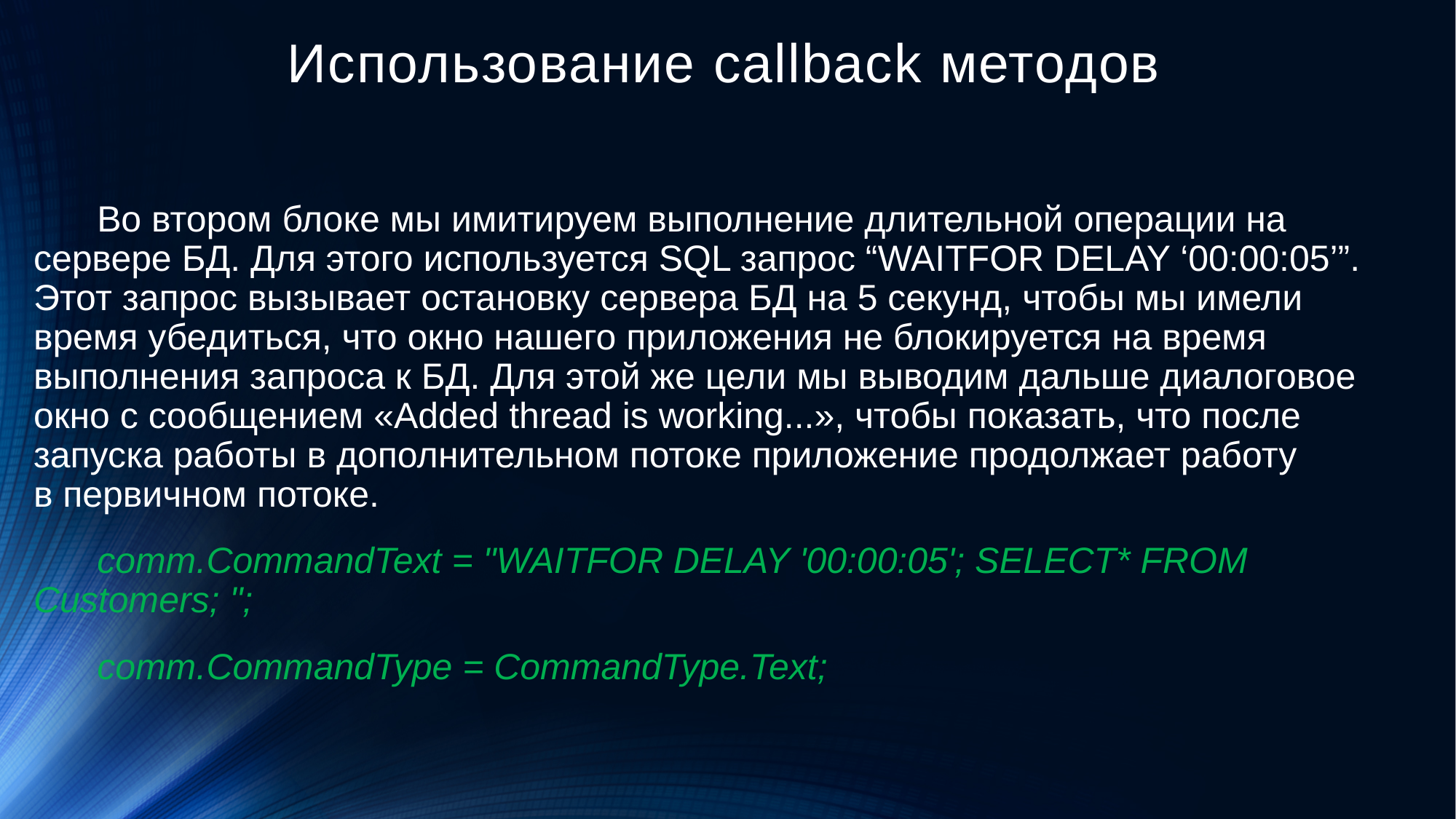

# Использование callback методов
Во втором блоке мы имитируем выполнение длительной операции на сервере БД. Для этого используется SQL запрос “WAITFOR DELAY ‘00:00:05’”. Этот запрос вызывает остановку сервера БД на 5 секунд, чтобы мы имели время убедиться, что окно нашего приложения не блокируется на время выполнения запроса к БД. Для этой же цели мы выводим дальше диалоговое окно с сообщением «Added thread is working...», чтобы показать, что после запуска работы в дополнительном потоке приложение продолжает работу в первичном потоке.
comm.CommandText = "WAITFOR DELAY '00:00:05'; SELECT* FROM Customers; ";
comm.CommandType = CommandType.Text;